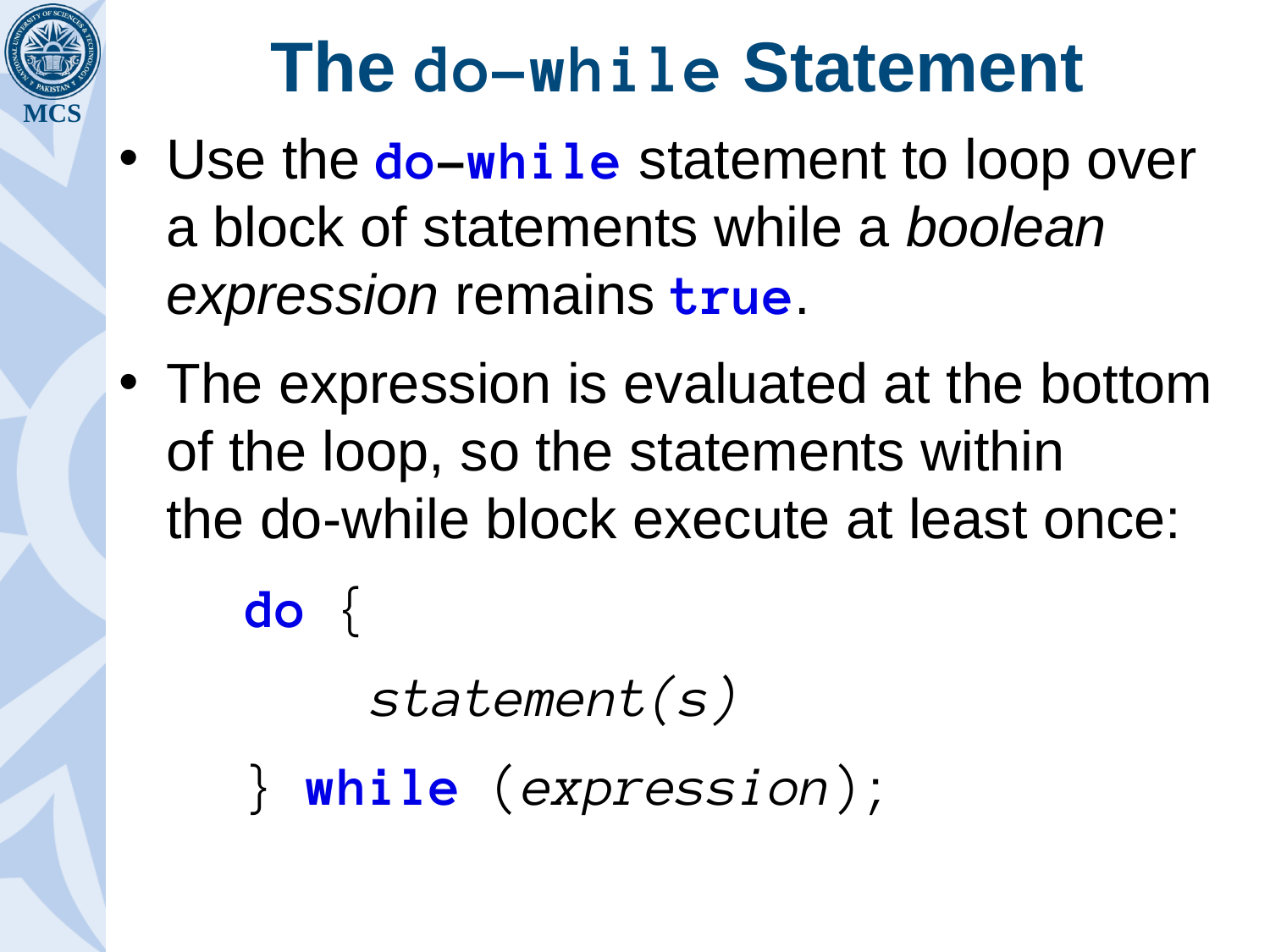

# The do-while Statement
Use the do-while statement to loop over a block of statements while a boolean expression remains true.
The expression is evaluated at the bottom of the loop, so the statements within the do-while block execute at least once:
do {
	statement(s)
} while (expression);